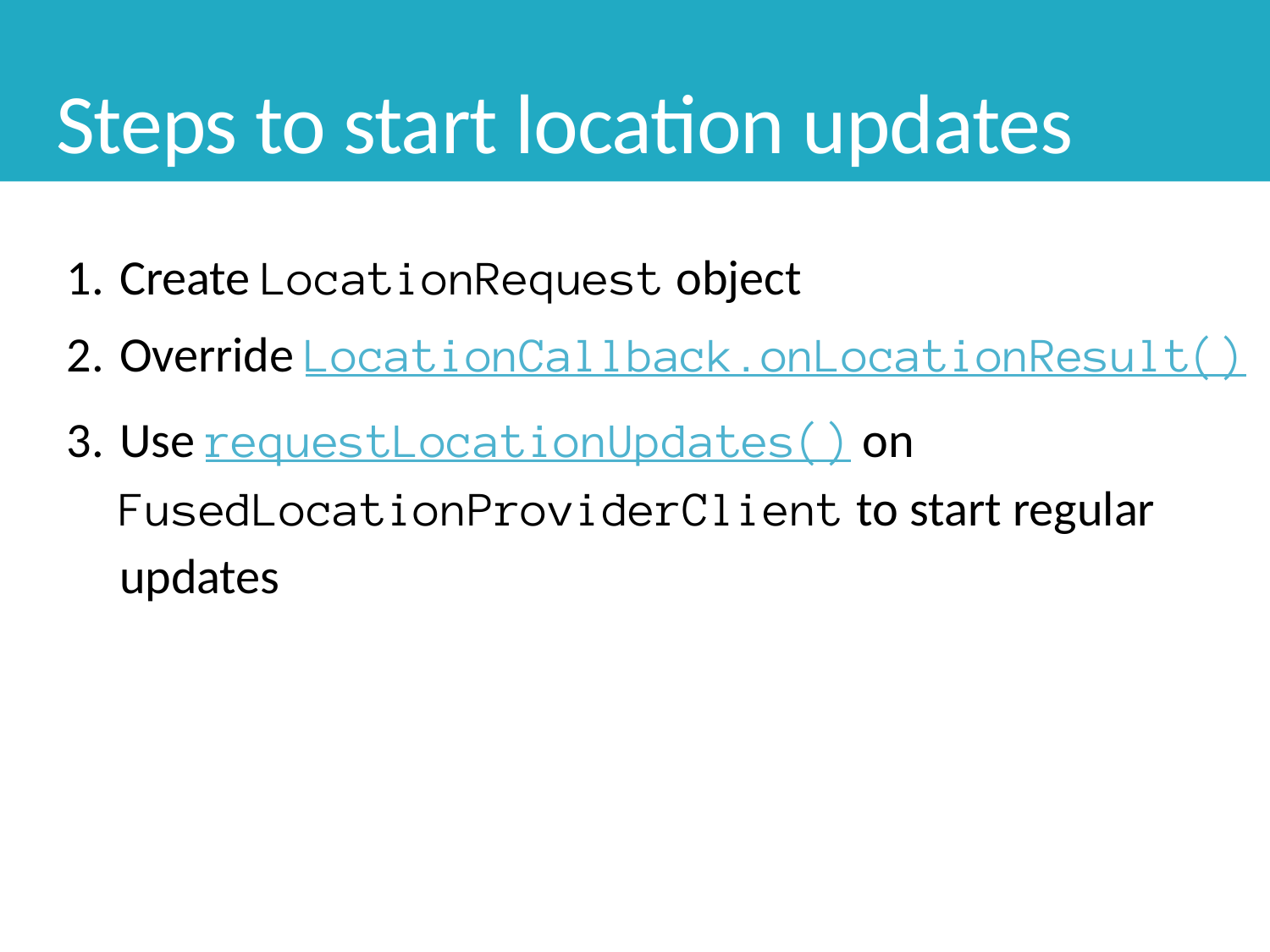

# Steps to start location updates
Create LocationRequest object
Override LocationCallback.onLocationResult()
Use requestLocationUpdates() on FusedLocationProviderClient to start regular updates
36